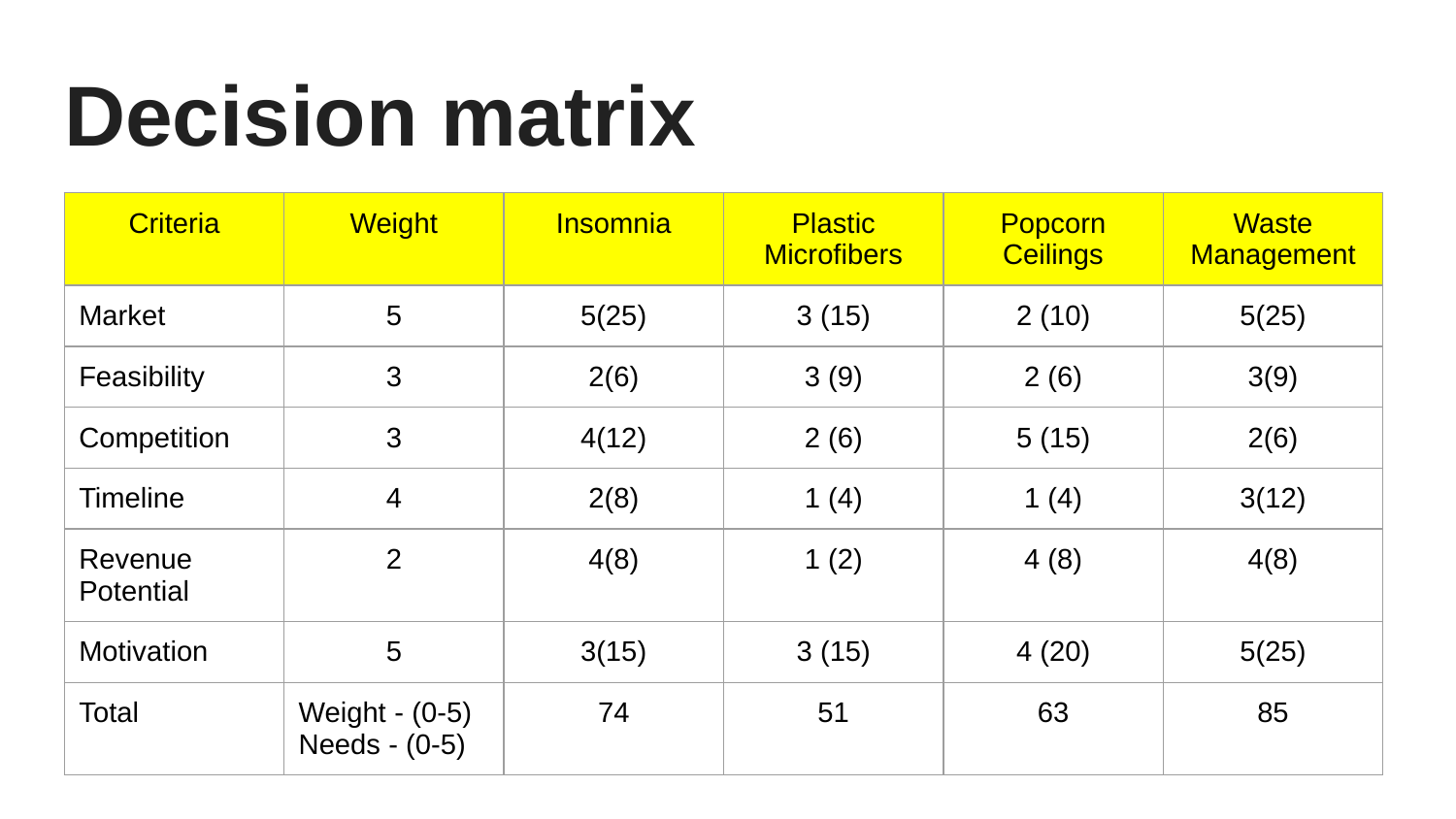

# Decision matrix
| Criteria | Weight | Insomnia | Plastic Microfibers | Popcorn Ceilings | Waste Management |
| --- | --- | --- | --- | --- | --- |
| Market | 5 | 5(25) | 3 (15) | 2 (10) | 5(25) |
| Feasibility | 3 | 2(6) | 3 (9) | 2 (6) | 3(9) |
| Competition | 3 | 4(12) | 2 (6) | 5 (15) | 2(6) |
| Timeline | 4 | 2(8) | 1 (4) | 1 (4) | 3(12) |
| Revenue Potential | 2 | 4(8) | 1 (2) | 4 (8) | 4(8) |
| Motivation | 5 | 3(15) | 3 (15) | 4 (20) | 5(25) |
| Total | Weight - (0-5) Needs - (0-5) | 74 | 51 | 63 | 85 |